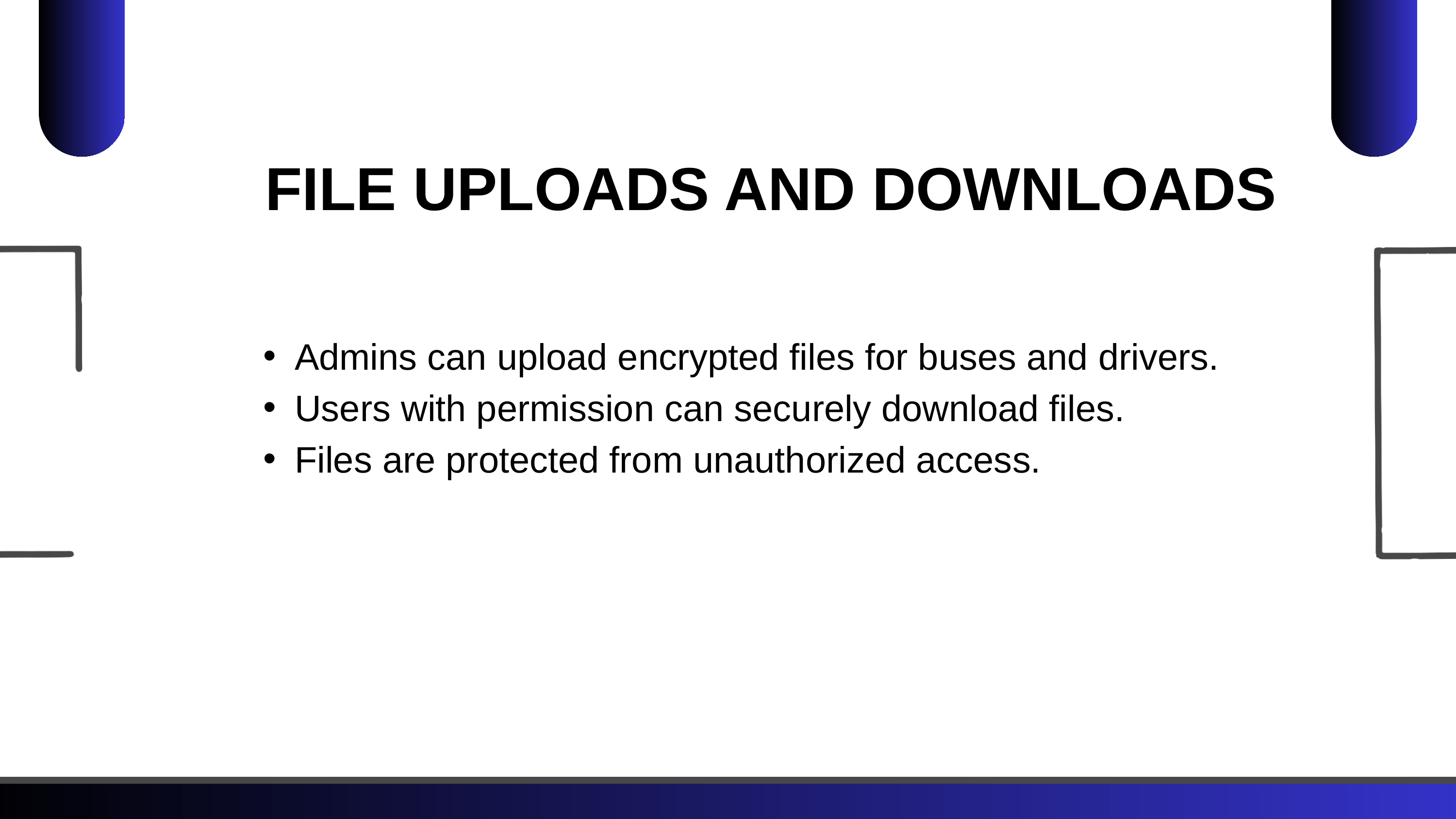

FILE UPLOADS AND DOWNLOADS

Admins can upload encrypted files for buses and drivers.
Users with permission can securely download files.
Files are protected from unauthorized access.